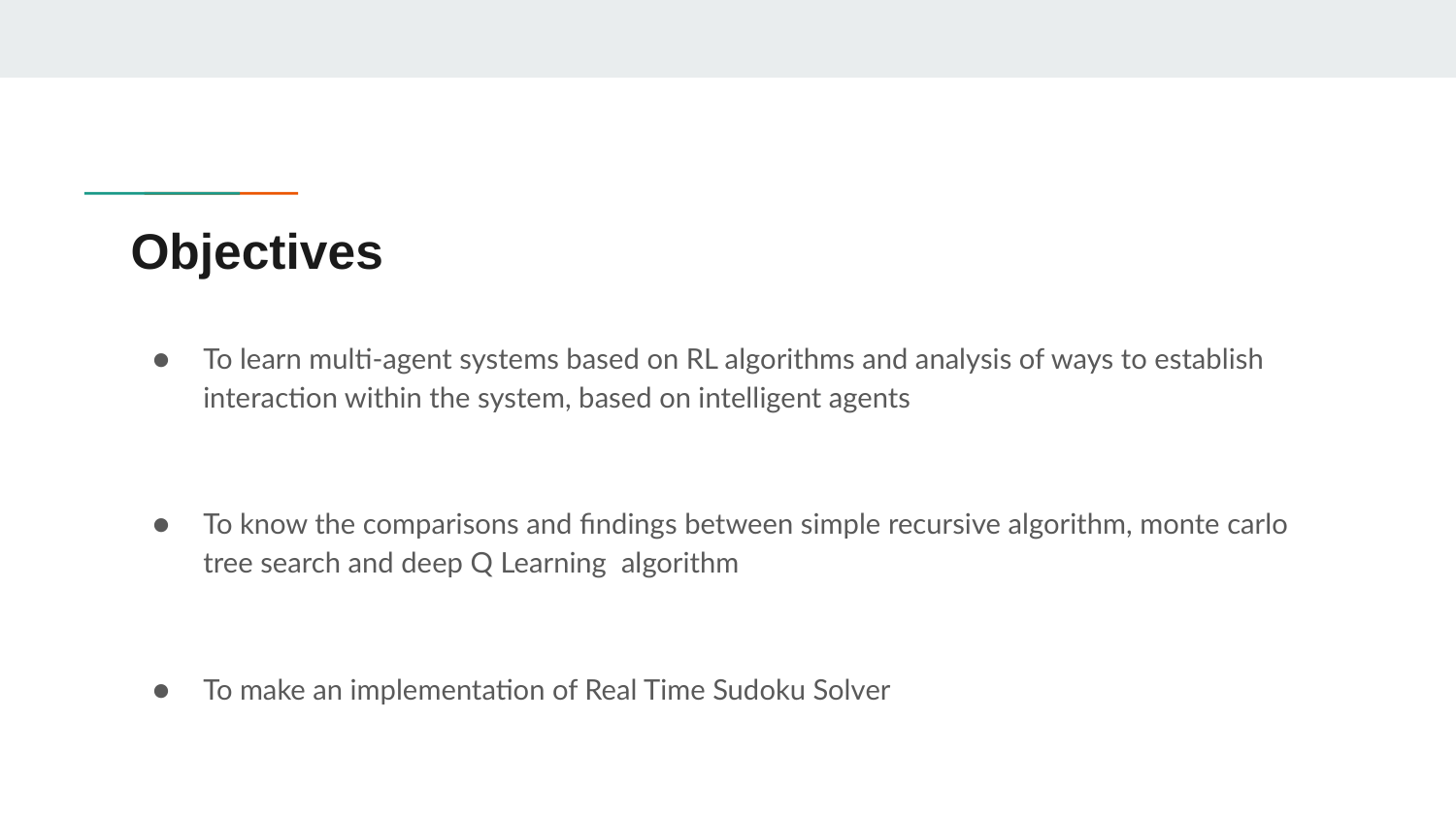

# Objectives
To learn multi-agent systems based on RL algorithms and analysis of ways to establish interaction within the system, based on intelligent agents

To know the comparisons and findings between simple recursive algorithm, monte carlo tree search and deep Q Learning  algorithm

To make an implementation of Real Time Sudoku Solver